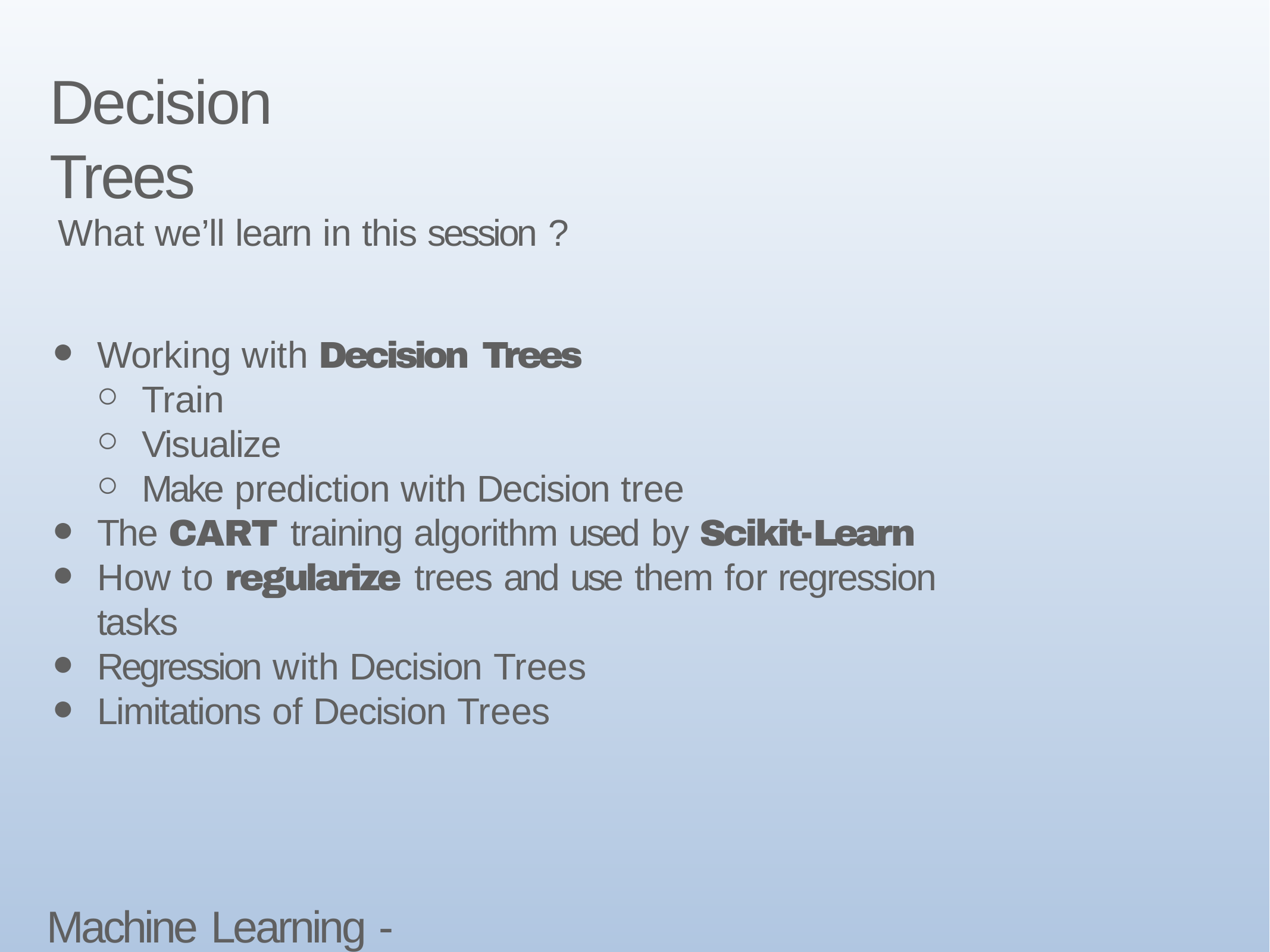

# Decision Trees
What we’ll learn in this session ?

Working with Decision Trees
Train
Visualize
Make prediction with Decision tree
The CART training algorithm used by Scikit-Learn
How to regularize trees and use them for regression tasks
Regression with Decision Trees
Limitations of Decision Trees
Machine Learning - Classfication